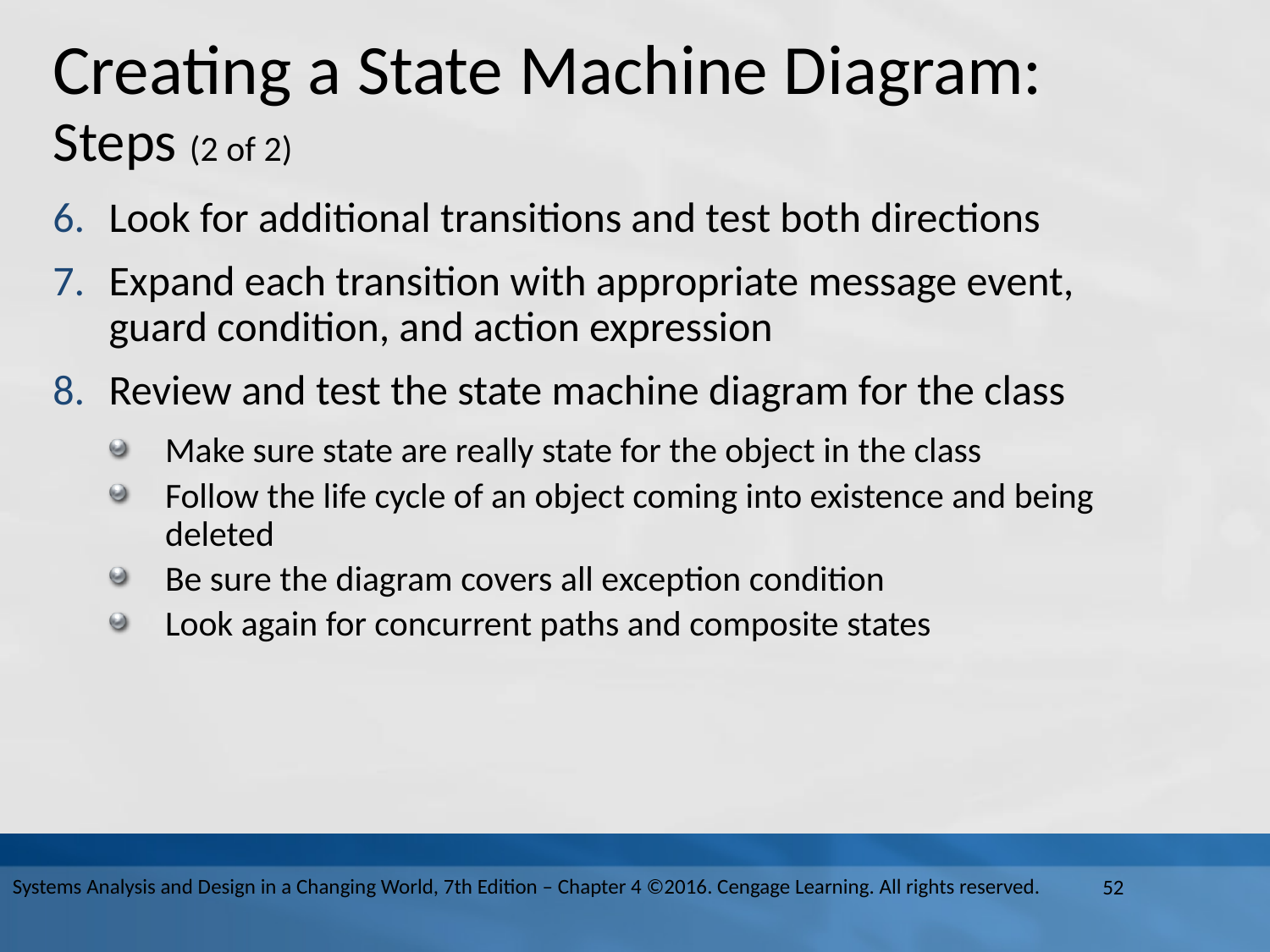

# Creating a State Machine Diagram: Steps (2 of 2)
Look for additional transitions and test both directions
Expand each transition with appropriate message event, guard condition, and action expression
Review and test the state machine diagram for the class
Make sure state are really state for the object in the class
Follow the life cycle of an object coming into existence and being deleted
Be sure the diagram covers all exception condition
Look again for concurrent paths and composite states
Systems Analysis and Design in a Changing World, 7th Edition – Chapter 4 ©2016. Cengage Learning. All rights reserved.
52